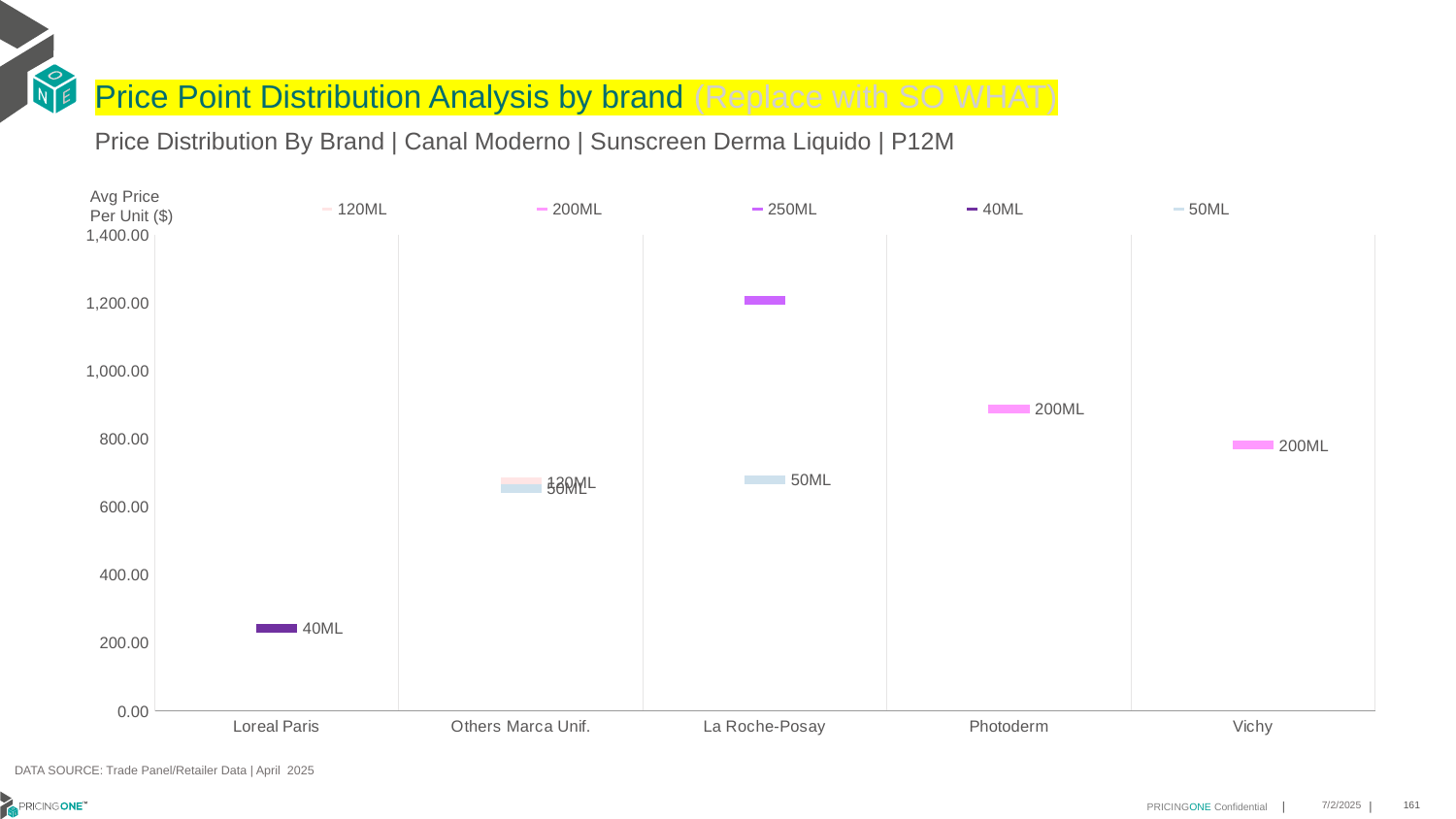

# Price Point Distribution Analysis by brand (Replace with SO WHAT)
Price Distribution By Brand | Canal Moderno | Sunscreen Derma Liquido | P12M

### Chart

| Category | 120ML | 200ML | 250ML | 40ML | 50ML |
|---|---|---|---|---|---|
| Loreal Paris | None | None | None | 243.0305 | None |
| Others Marca Unif. | 672.8542 | None | None | None | 654.7327 |
| La Roche-Posay | None | None | 1207.2752 | None | 679.4729 |
| Photoderm | None | 888.1678 | None | None | None |
| Vichy | None | 781.3863 | None | None | None |
Avg Price
Per Unit ($)
DATA SOURCE: Trade Panel/Retailer Data | April  2025
7/2/2025
161